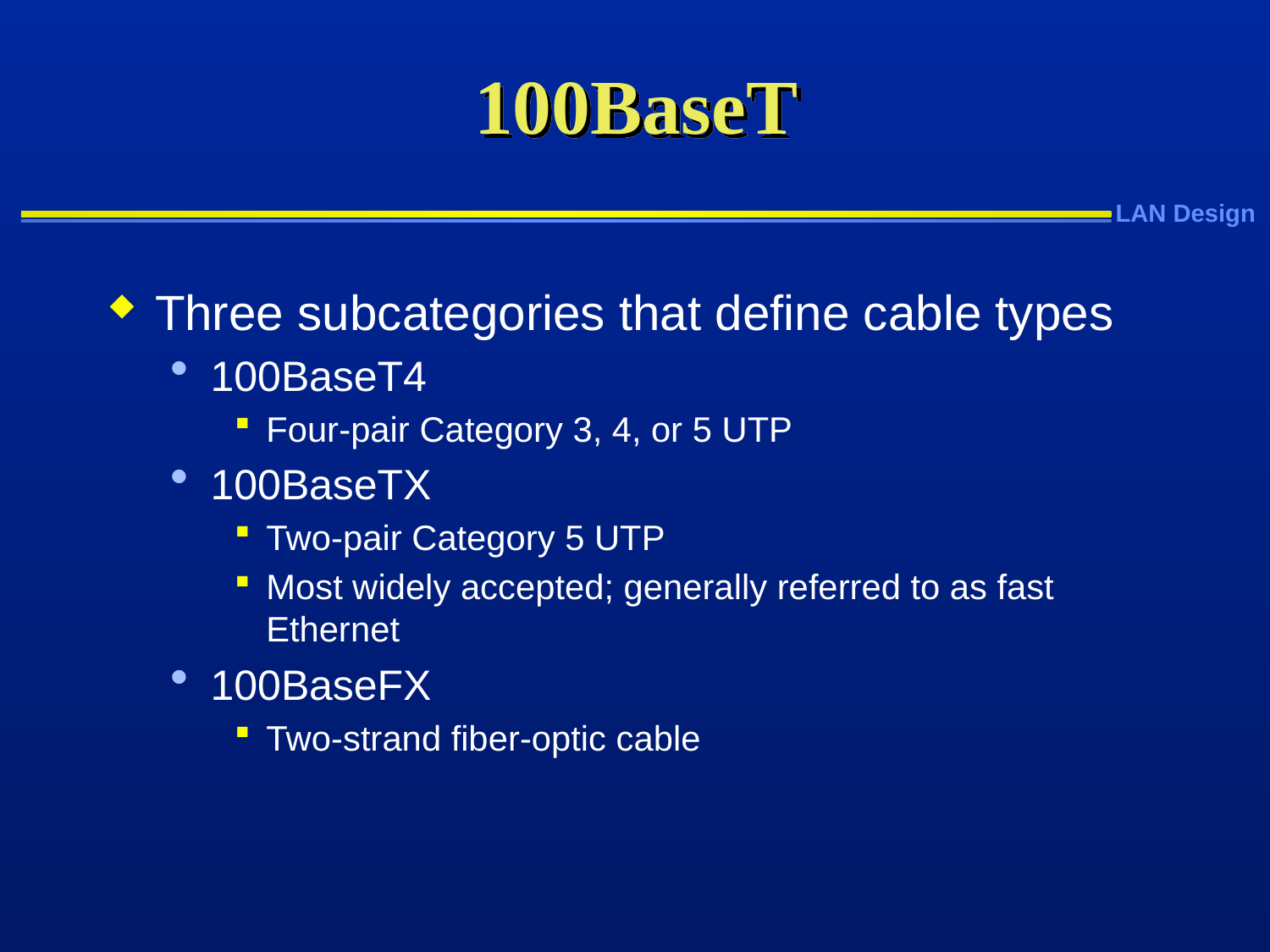

# 100BaseT
Three subcategories that define cable types
100BaseT4
Four-pair Category 3, 4, or 5 UTP
100BaseTX
Two-pair Category 5 UTP
Most widely accepted; generally referred to as fast Ethernet
100BaseFX
Two-strand fiber-optic cable